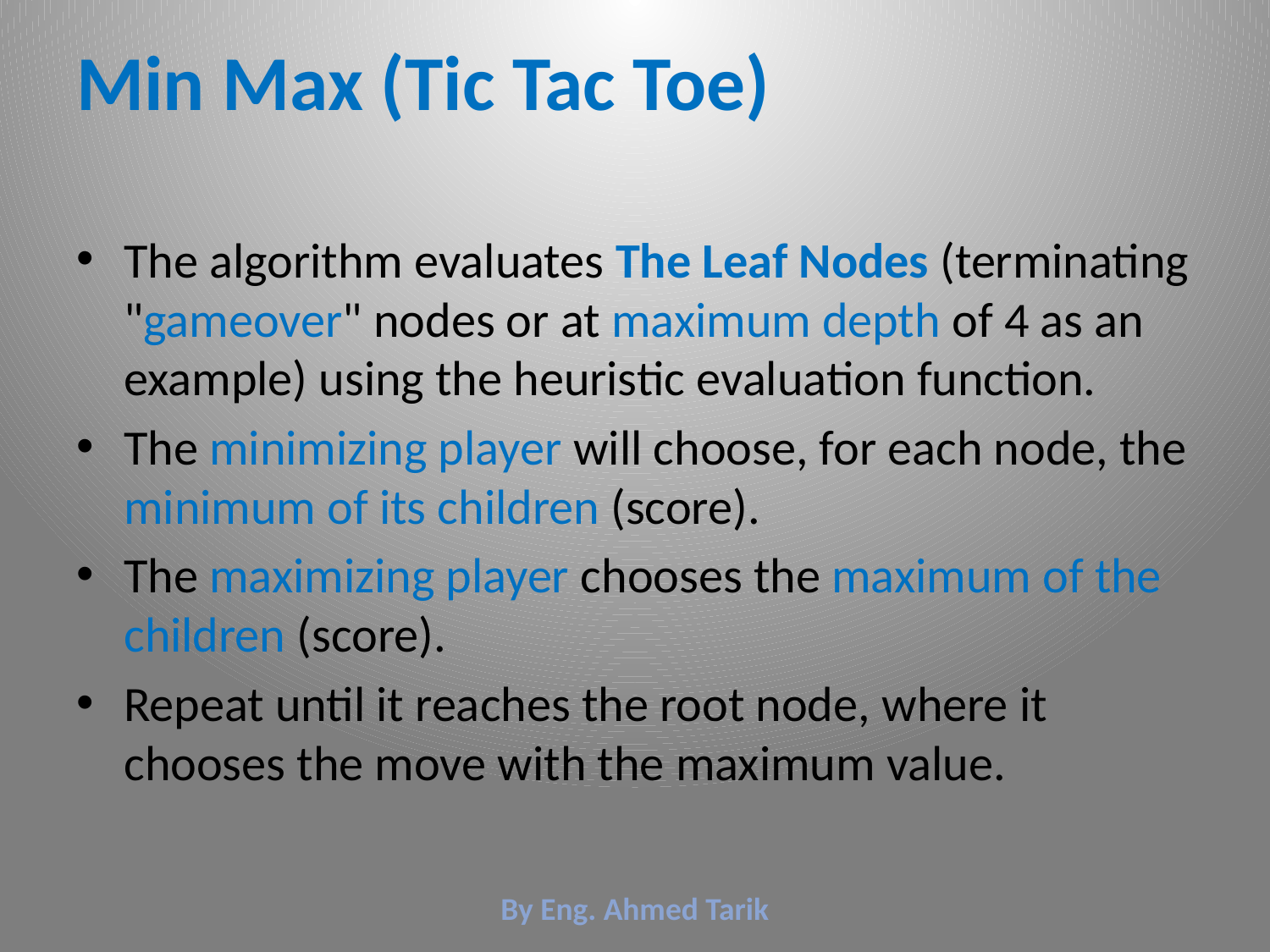

# Min Max (Tic Tac Toe)

The algorithm evaluates The Leaf Nodes (terminating "gameover" nodes or at maximum depth of 4 as an example) using the heuristic evaluation function.
The minimizing player will choose, for each node, the minimum of its children (score).
The maximizing player chooses the maximum of the children (score).
Repeat until it reaches the root node, where it chooses the move with the maximum value.
By Eng. Ahmed Tarik